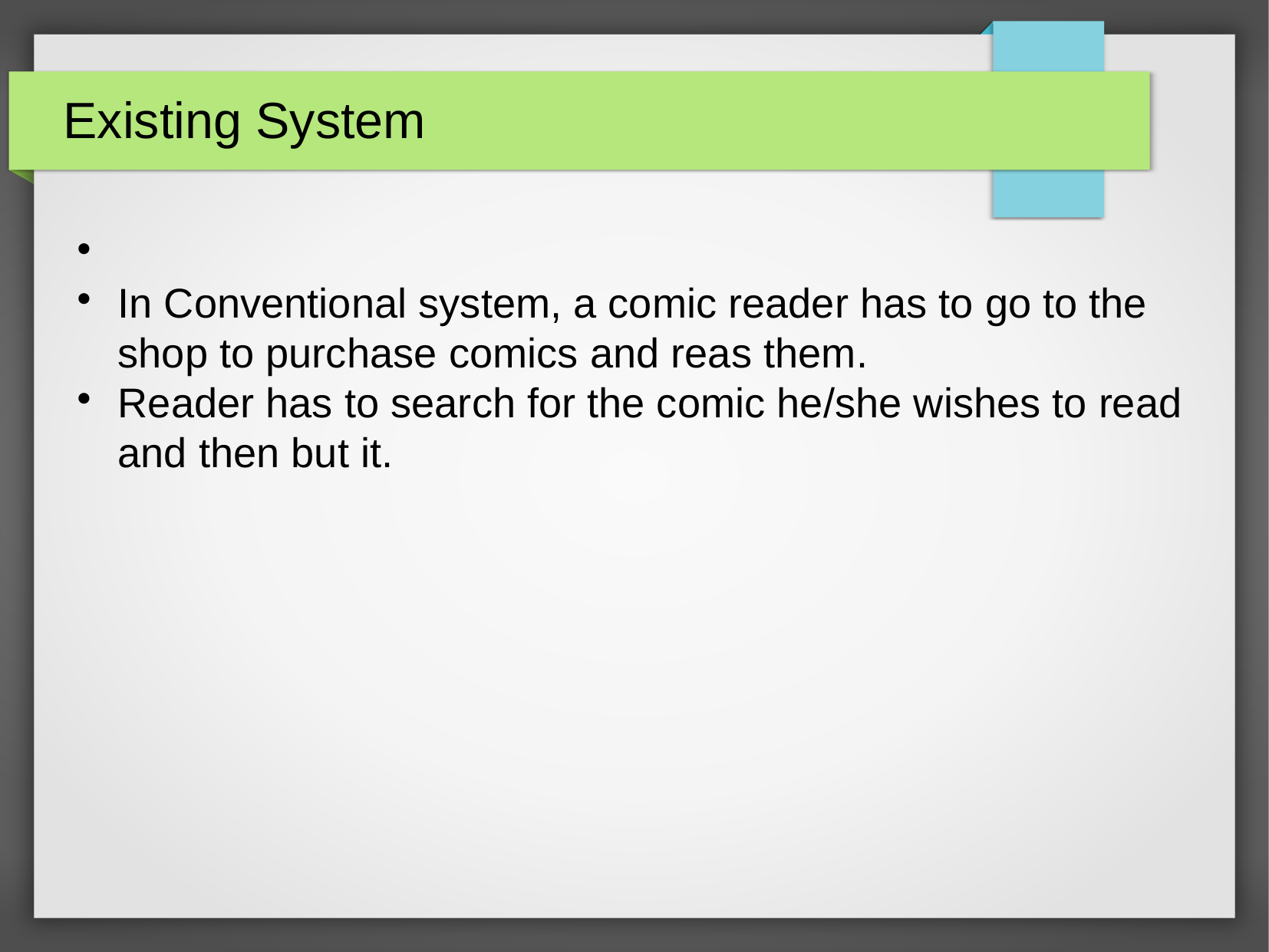

Existing System

In Conventional system, a comic reader has to go to the shop to purchase comics and reas them.
Reader has to search for the comic he/she wishes to read and then but it.